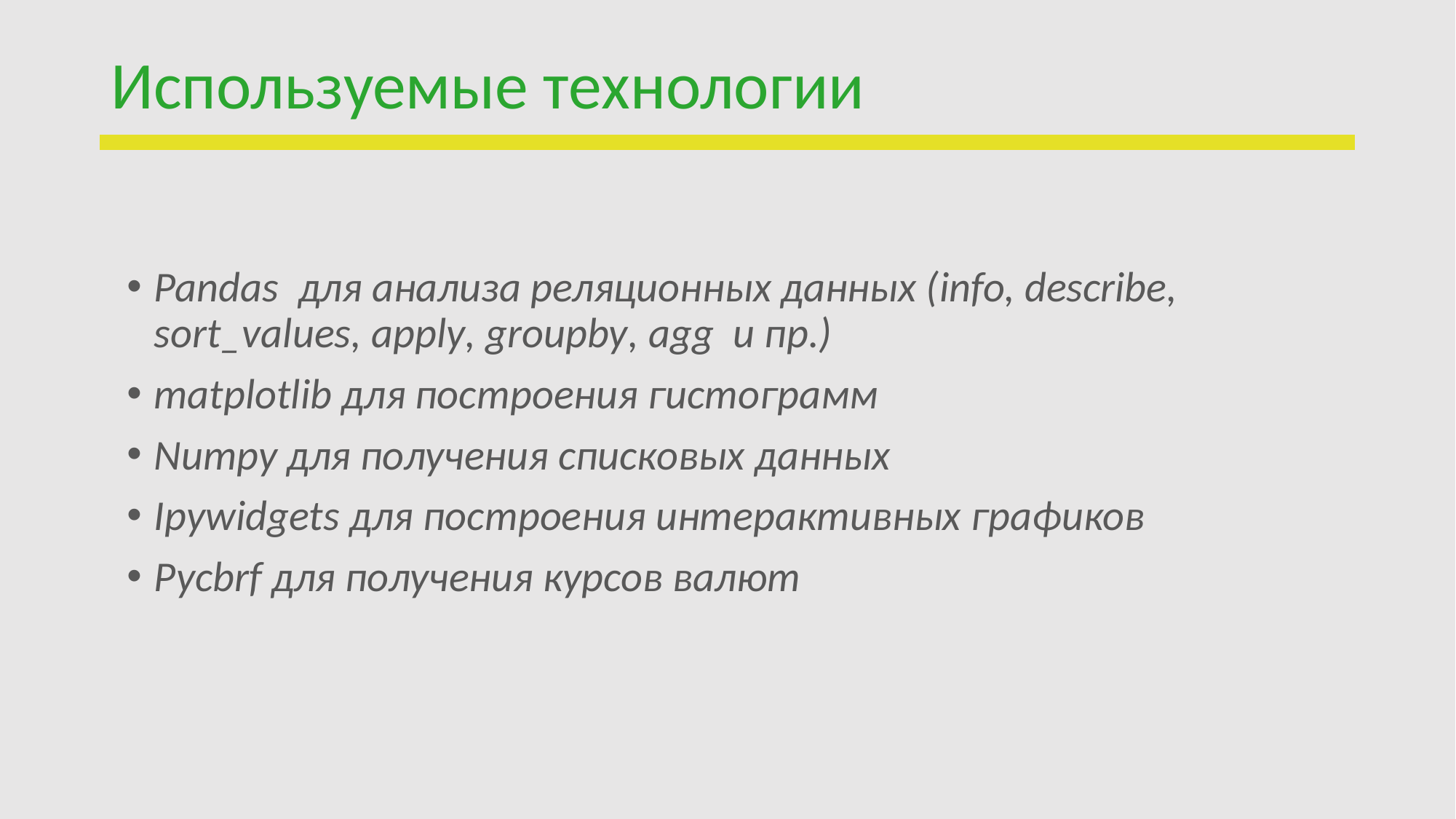

# Используемые технологии
Pandas  для анализа реляционных данных (info, describe, sort_values, apply, groupby, agg  и пр.)
matplotlib для построения гистограмм
Numpy для получения списковых данных
Ipywidgets для построения интерактивных графиков
Pycbrf для получения курсов валют